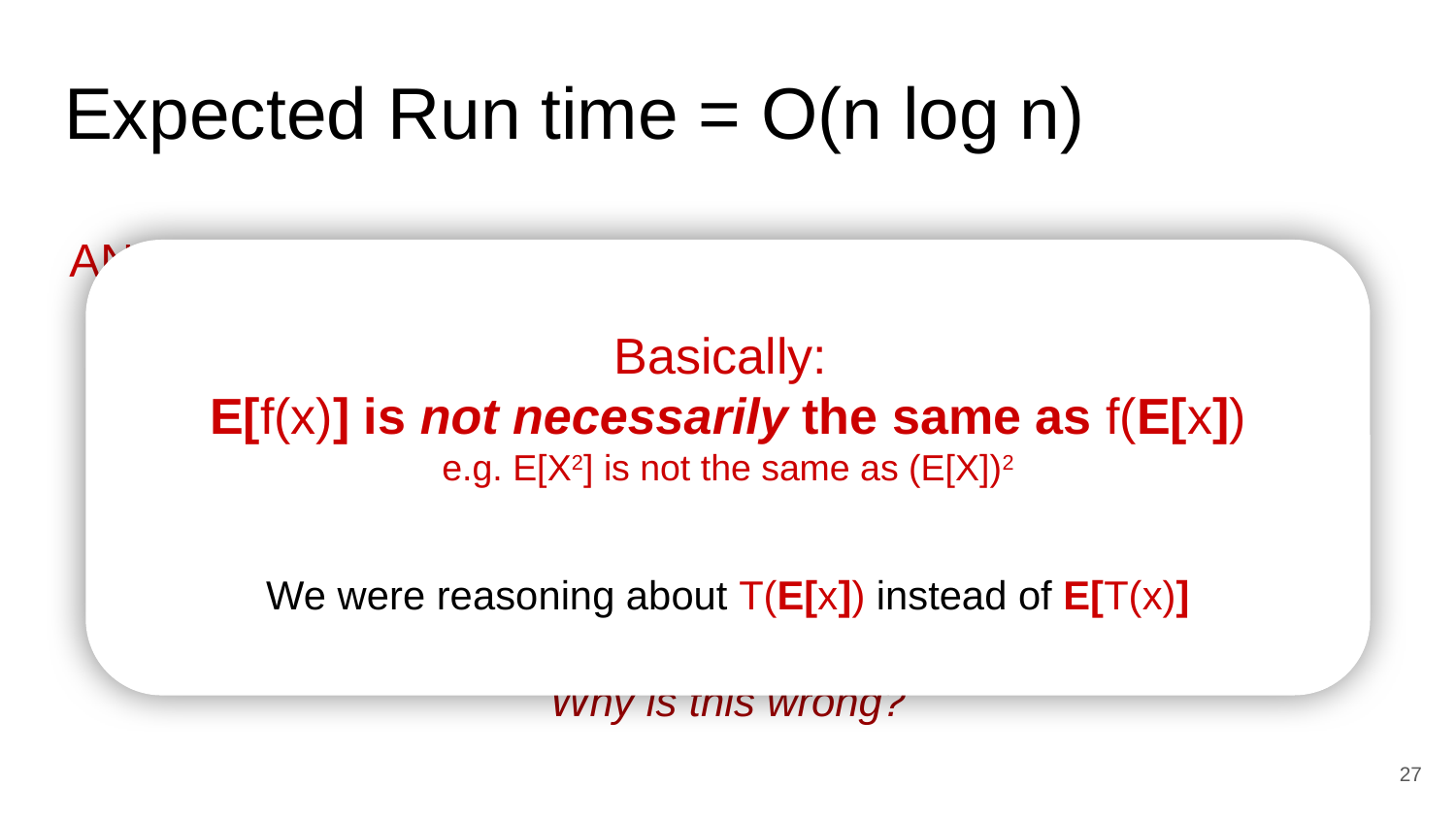

Expected Run time = O(n log n)
AN INCORRECT PROOF:
Basically:
E[f(x)] is not necessarily the same as f(E[x])
e.g. E[X2] is not the same as (E[X])2

E[|L|] = E[|R|] = (n - 1)/2
If this occurs, then T(n) = T(|L|) + T(|R|) + O(n)  could be written as T(n) = 2T(n/2) + O(n).
Therefore, the expected running time is O(n log n)!
We were reasoning about T(E[x]) instead of E[T(x)]
Why is this wrong?
27